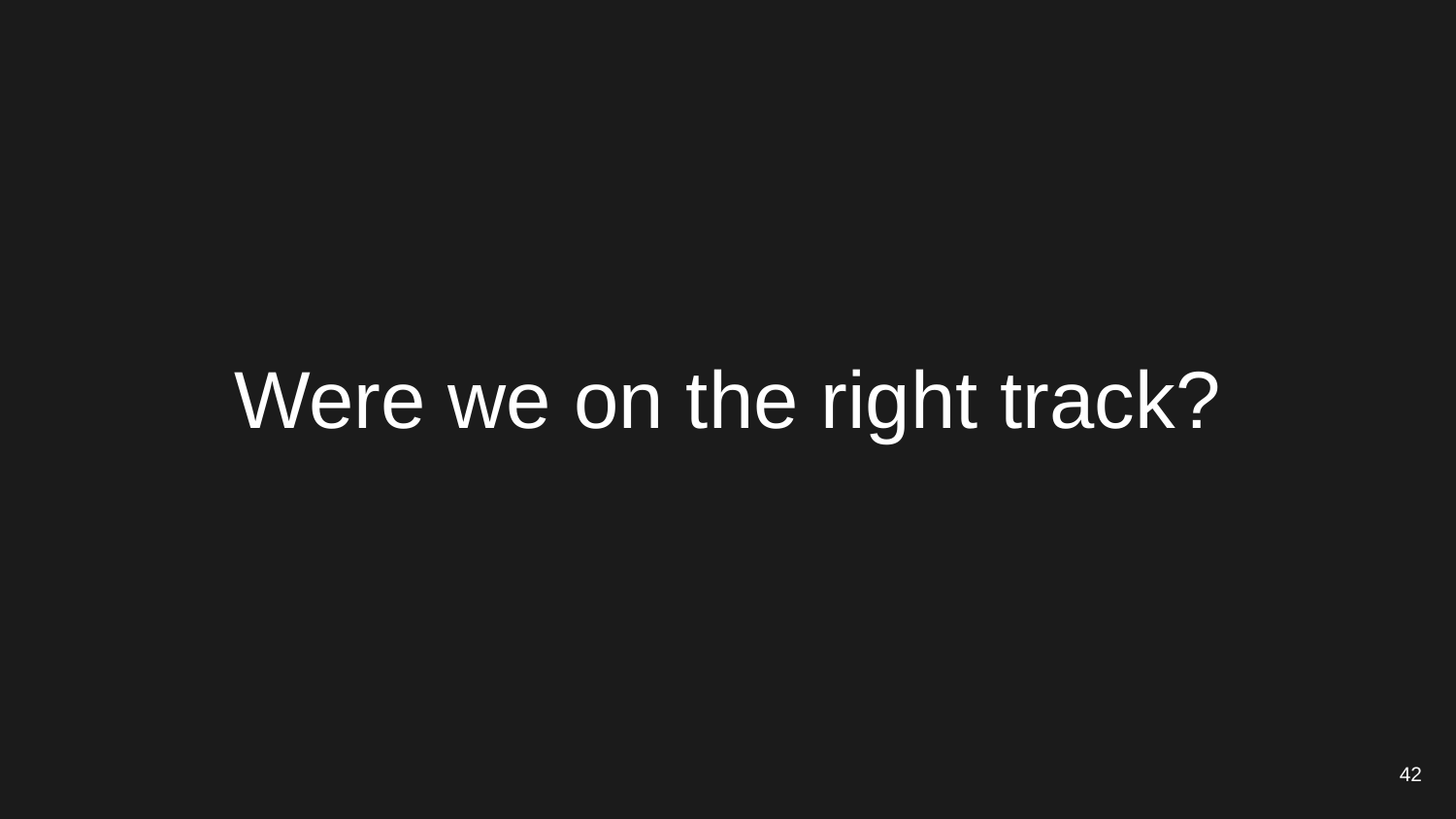

# Were we on the right track?
42